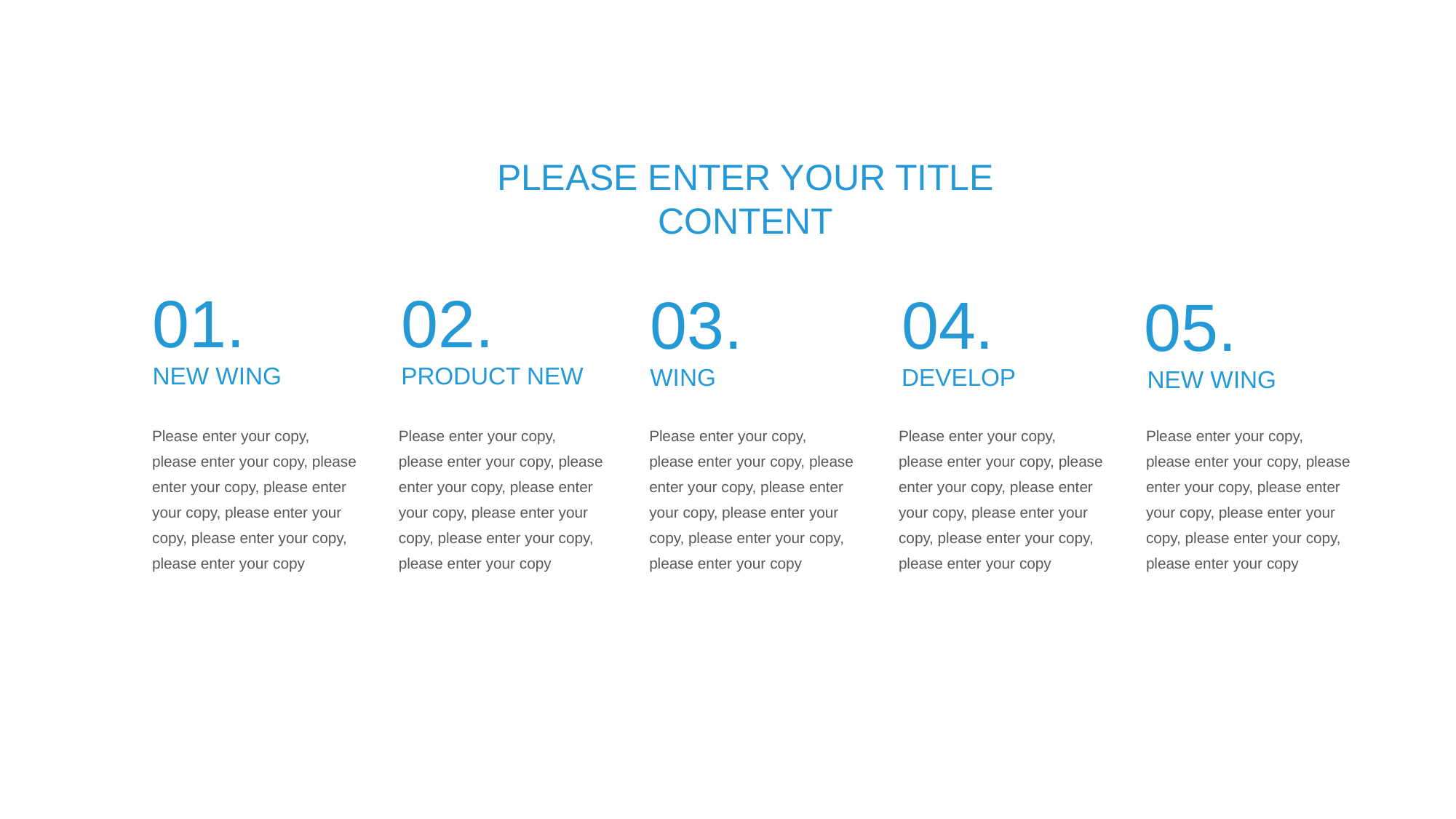

Please enter your title content
01.
new wing
02.
product new
03.
wing
04.
develop
05.
new wing
Please enter your copy, please enter your copy, please enter your copy, please enter your copy, please enter your copy, please enter your copy, please enter your copy
Please enter your copy, please enter your copy, please enter your copy, please enter your copy, please enter your copy, please enter your copy, please enter your copy
Please enter your copy, please enter your copy, please enter your copy, please enter your copy, please enter your copy, please enter your copy, please enter your copy
Please enter your copy, please enter your copy, please enter your copy, please enter your copy, please enter your copy, please enter your copy, please enter your copy
Please enter your copy, please enter your copy, please enter your copy, please enter your copy, please enter your copy, please enter your copy, please enter your copy